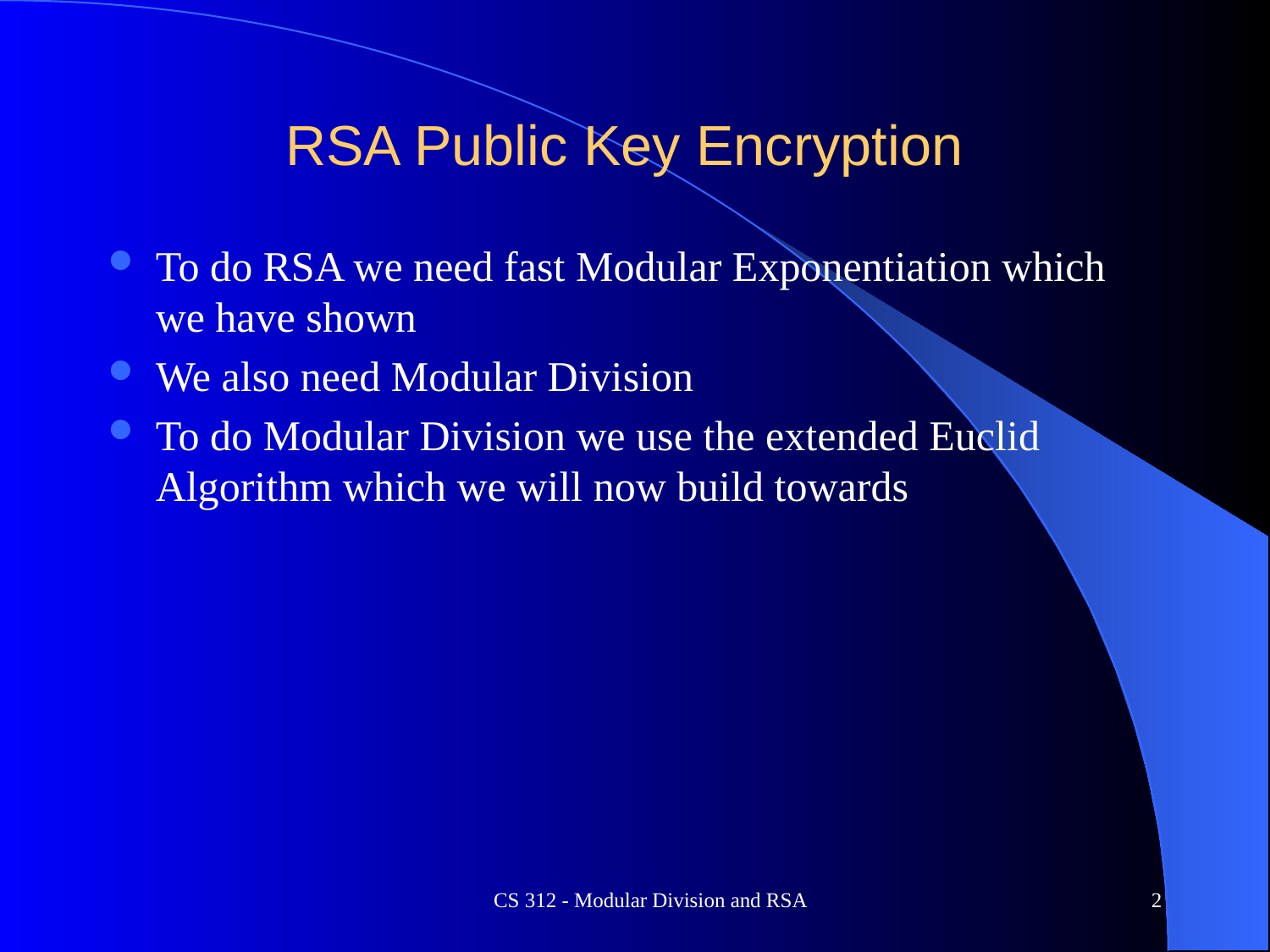

# RSA Public Key Encryption
To do RSA we need fast Modular Exponentiation which we have shown
We also need Modular Division
To do Modular Division we use the extended Euclid Algorithm which we will now build towards

CS 312 - Modular Division and RSA
2